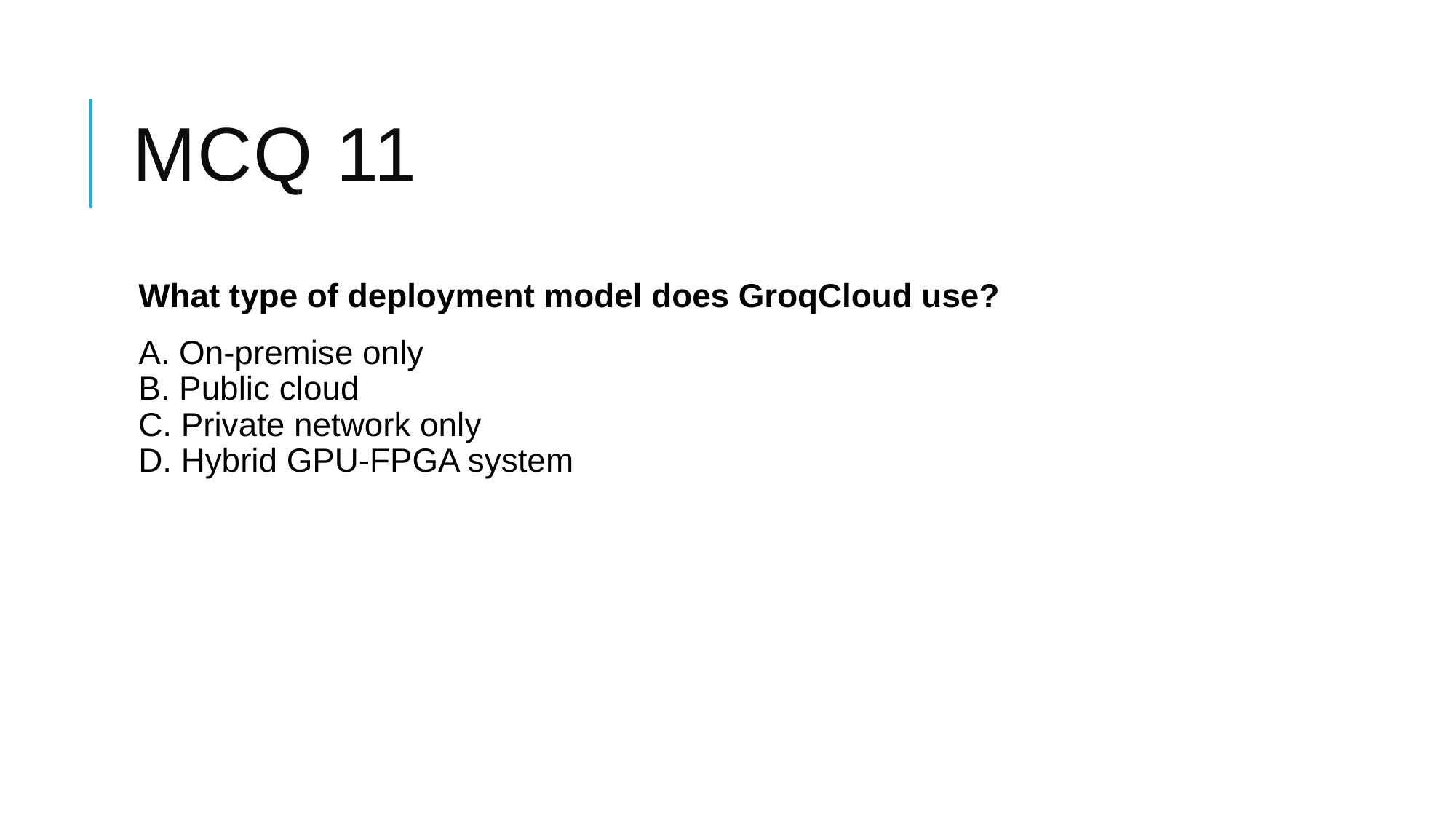

# Mcq 11
What type of deployment model does GroqCloud use?
A. On-premise only
B. Public cloud
C. Private network only
D. Hybrid GPU-FPGA system